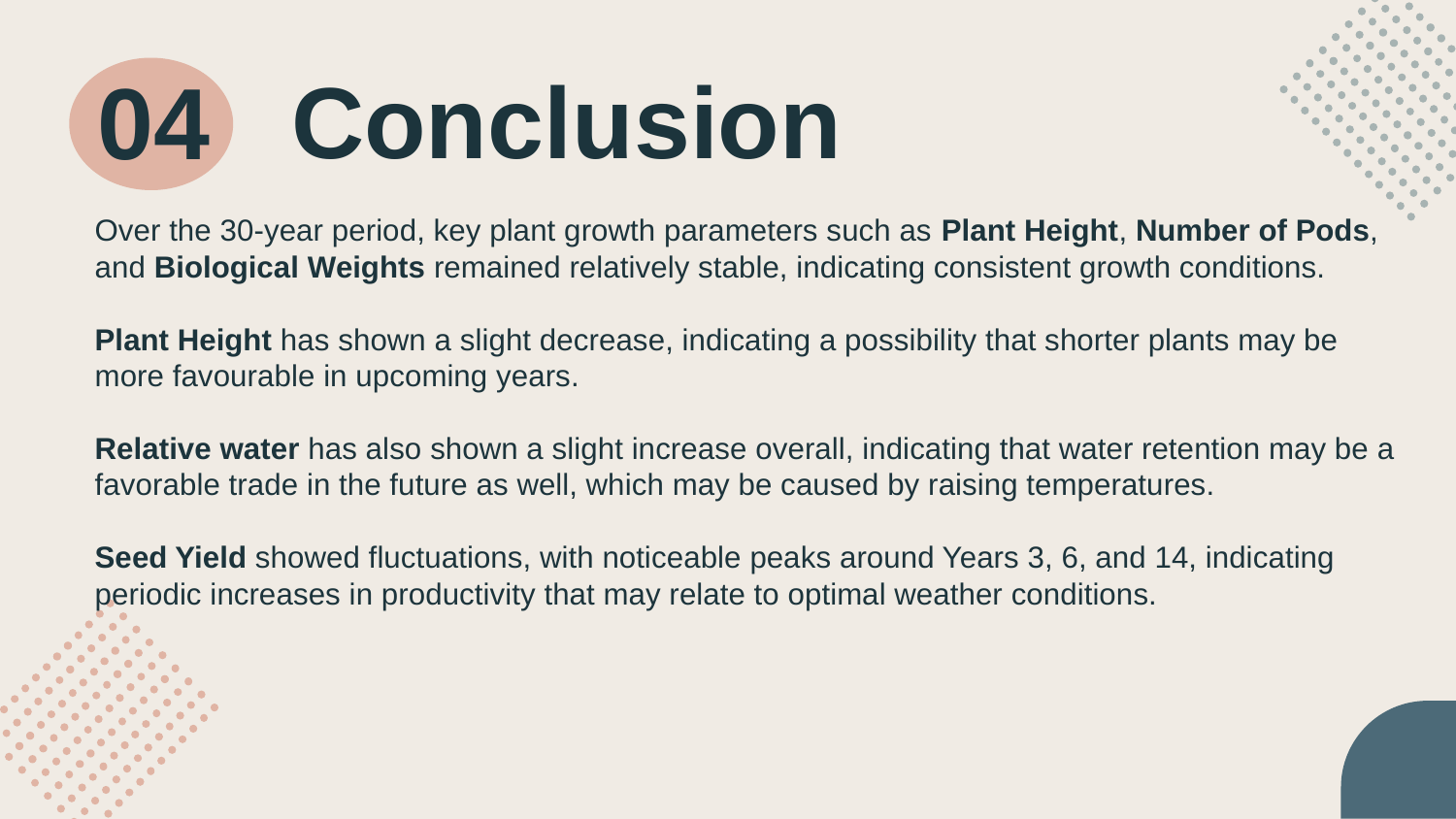

04
Conclusion
Over the 30-year period, key plant growth parameters such as Plant Height, Number of Pods, and Biological Weights remained relatively stable, indicating consistent growth conditions.
Plant Height has shown a slight decrease, indicating a possibility that shorter plants may be more favourable in upcoming years.

Relative water has also shown a slight increase overall, indicating that water retention may be a favorable trade in the future as well, which may be caused by raising temperatures.
Seed Yield showed fluctuations, with noticeable peaks around Years 3, 6, and 14, indicating periodic increases in productivity that may relate to optimal weather conditions.